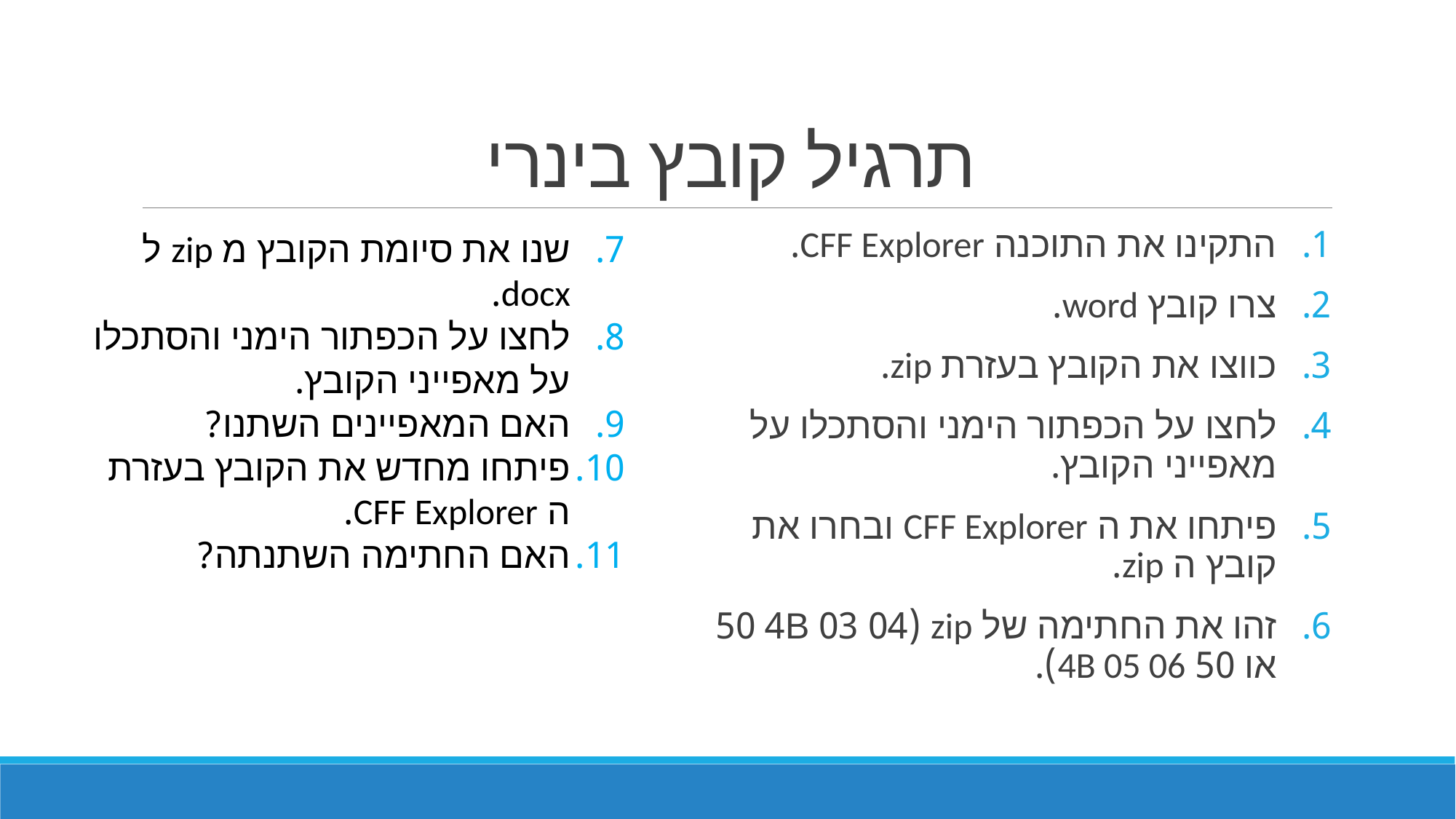

# תרגיל קובץ בינרי
שנו את סיומת הקובץ מ zip ל docx.
לחצו על הכפתור הימני והסתכלו על מאפייני הקובץ.
האם המאפיינים השתנו?
פיתחו מחדש את הקובץ בעזרת ה CFF Explorer.
האם החתימה השתנתה?

התקינו את התוכנה CFF Explorer.
צרו קובץ word.
כווצו את הקובץ בעזרת zip.
לחצו על הכפתור הימני והסתכלו על מאפייני הקובץ.
פיתחו את ה CFF Explorer ובחרו את קובץ ה zip.
זהו את החתימה של zip (50 4B 03 04 או 50 4B 05 06).